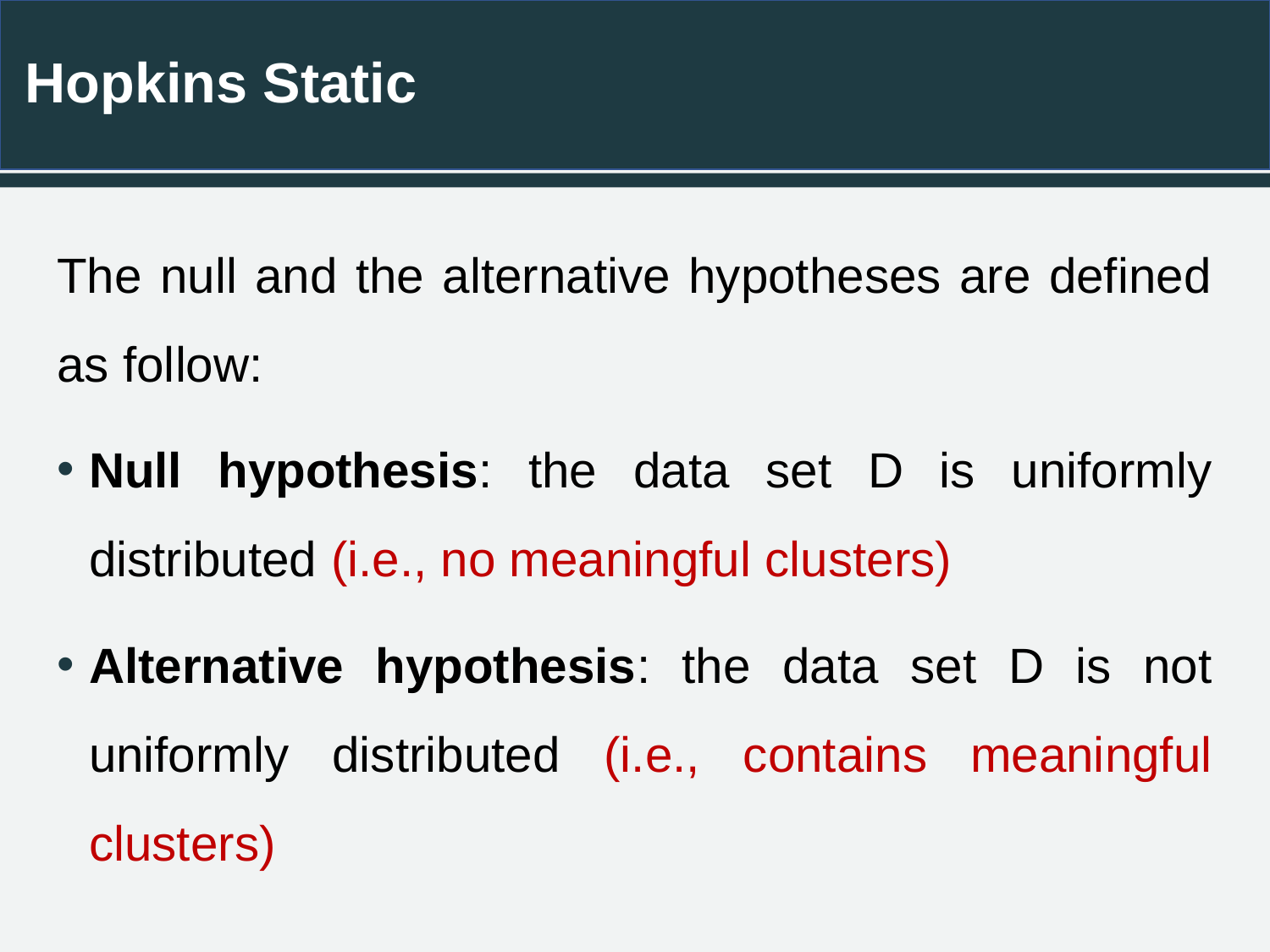

# Hopkins Static
The null and the alternative hypotheses are defined as follow:
Null hypothesis: the data set D is uniformly distributed (i.e., no meaningful clusters)
Alternative hypothesis: the data set D is not uniformly distributed (i.e., contains meaningful clusters)